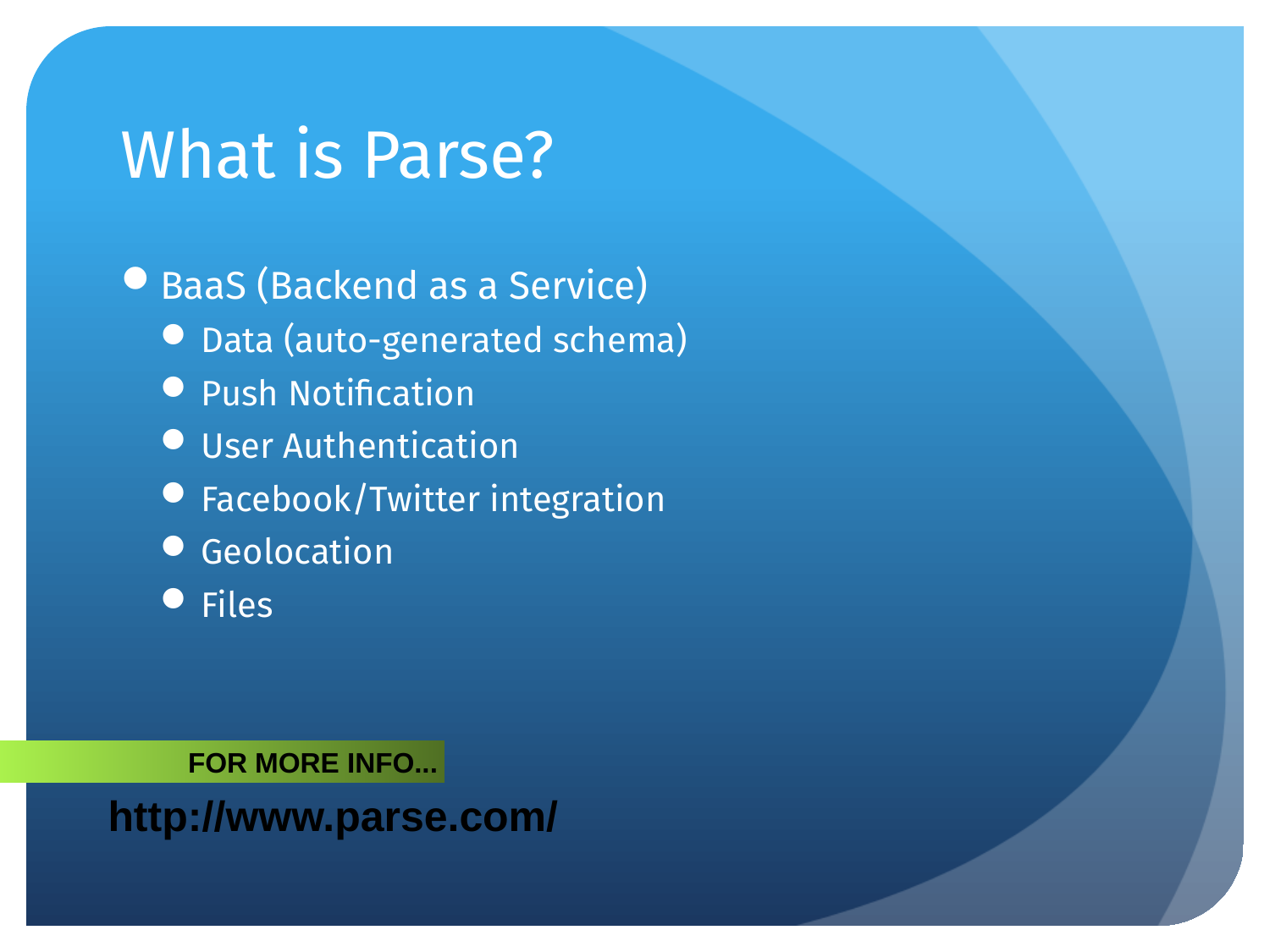

# What is Parse?
BaaS (Backend as a Service)
Data (auto-generated schema)
Push Notification
User Authentication
Facebook/Twitter integration
Geolocation
Files
FOR MORE INFO...
http://www.parse.com/